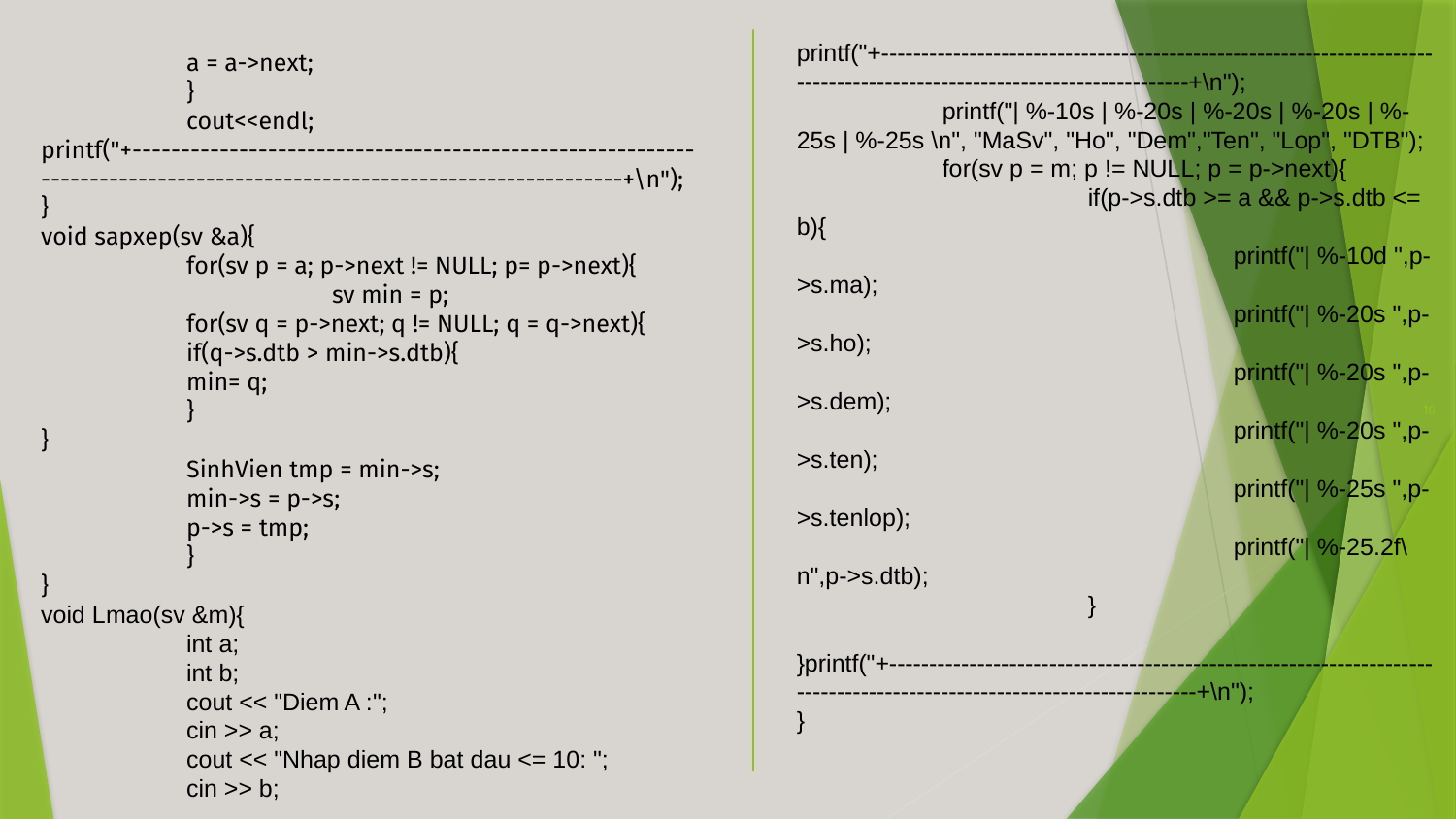

printf("+----------------------------------------------------------------------------------------------------------------------+\n");
	printf("| %-10s | %-20s | %-20s | %-20s | %-25s | %-25s \n", "MaSv", "Ho", "Dem","Ten", "Lop", "DTB");
	for(sv p = m; p != NULL; p = p->next){
		if(p->s.dtb >= a && p->s.dtb <= b){
			printf("| %-10d ",p->s.ma);
			printf("| %-20s ",p->s.ho);
			printf("| %-20s ",p->s.dem);
			printf("| %-20s ",p->s.ten);
			printf("| %-25s ",p->s.tenlop);
			printf("| %-25.2f\n",p->s.dtb);
		}
	}printf("+----------------------------------------------------------------------------------------------------------------------+\n");
}
	a = a->next;
	}
	cout<<endl;
printf("+----------------------------------------------------------------------------------------------------------------------+\n");
}
void sapxep(sv &a){
	for(sv p = a; p->next != NULL; p= p->next){
		sv min = p;
	for(sv q = p->next; q != NULL; q = q->next){
	if(q->s.dtb > min->s.dtb){
	min= q;
	}
}
	SinhVien tmp = min->s;
	min->s = p->s;
	p->s = tmp;
	}
}
void Lmao(sv &m){
	int a;
	int b;
	cout << "Diem A :";
	cin >> a;
	cout << "Nhap diem B bat dau <= 10: ";
	cin >> b;

16